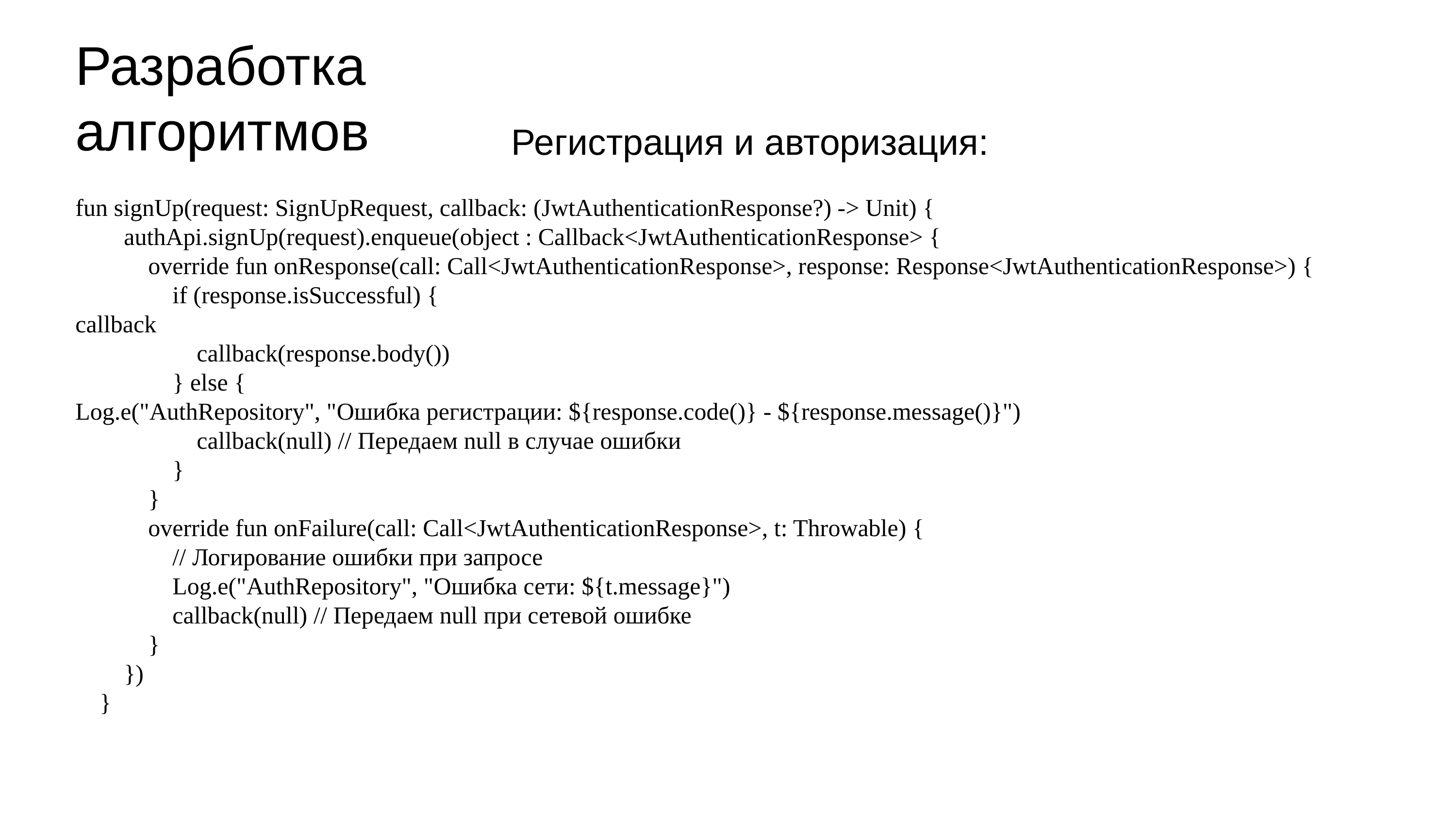

Разработка алгоритмов
Регистрация и авторизация:
fun signUp(request: SignUpRequest, callback: (JwtAuthenticationResponse?) -> Unit) {
        authApi.signUp(request).enqueue(object : Callback<JwtAuthenticationResponse> {
            override fun onResponse(call: Call<JwtAuthenticationResponse>, response: Response<JwtAuthenticationResponse>) {
                if (response.isSuccessful) {
callback
                    callback(response.body())
                } else {
Log.e("AuthRepository", "Ошибка регистрации: ${response.code()} - ${response.message()}")
                    callback(null) // Передаем null в случае ошибки
                }
            }
            override fun onFailure(call: Call<JwtAuthenticationResponse>, t: Throwable) {
                // Логирование ошибки при запросе
                Log.e("AuthRepository", "Ошибка сети: ${t.message}")
                callback(null) // Передаем null при сетевой ошибке
            }
        })
    }